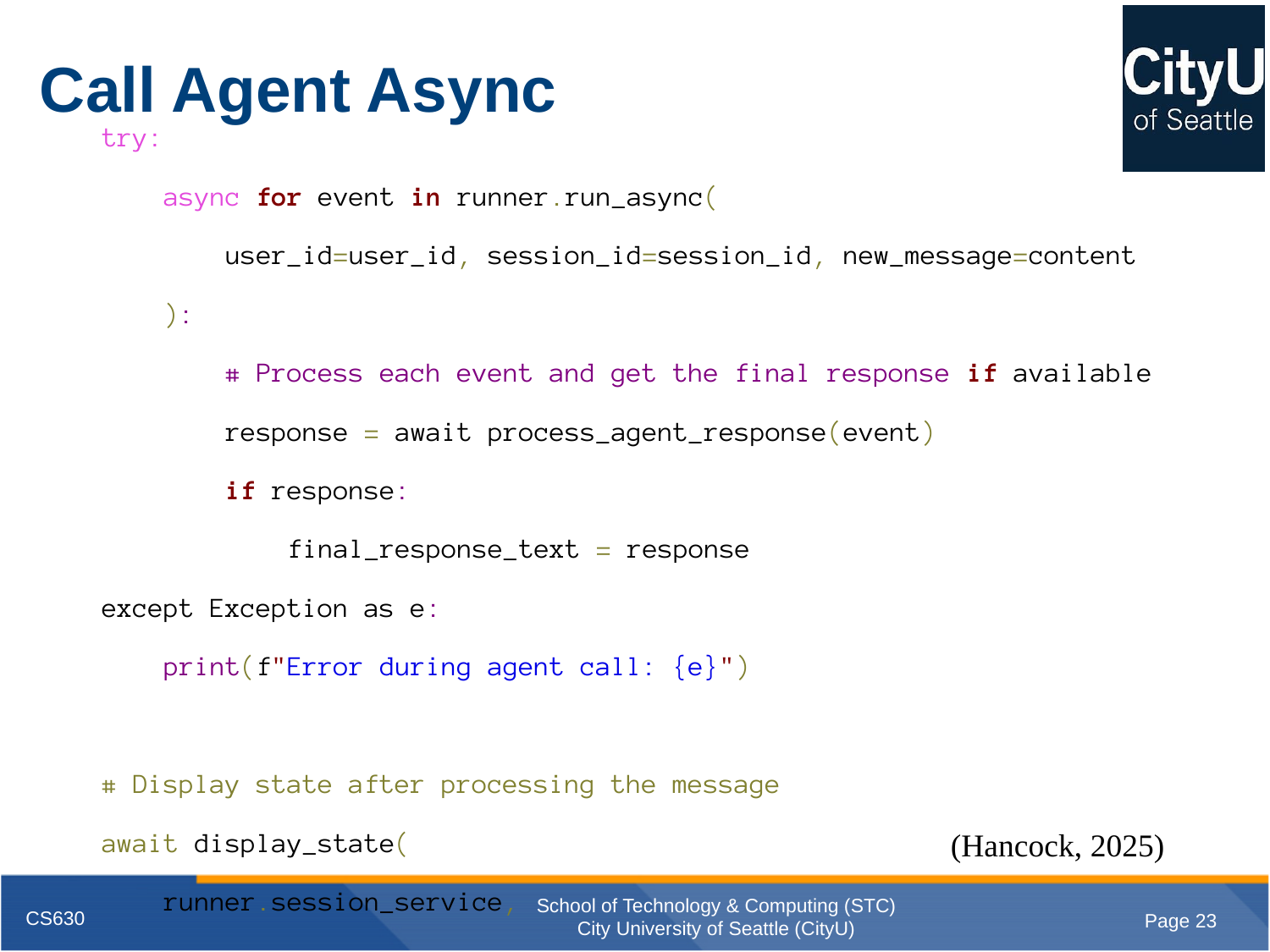

# Call Agent Async
    try:
        async for event in runner.run_async(
            user_id=user_id, session_id=session_id, new_message=content
        ):
            # Process each event and get the final response if available
            response = await process_agent_response(event)
            if response:
                final_response_text = response
    except Exception as e:
        print(f"Error during agent call: {e}")

    # Display state after processing the message
    await display_state(
        runner.session_service,
        runner.app_name,
        user_id,
        session_id,
        "State AFTER processing",
    )

    return final_response_text
(Hancock, 2025)